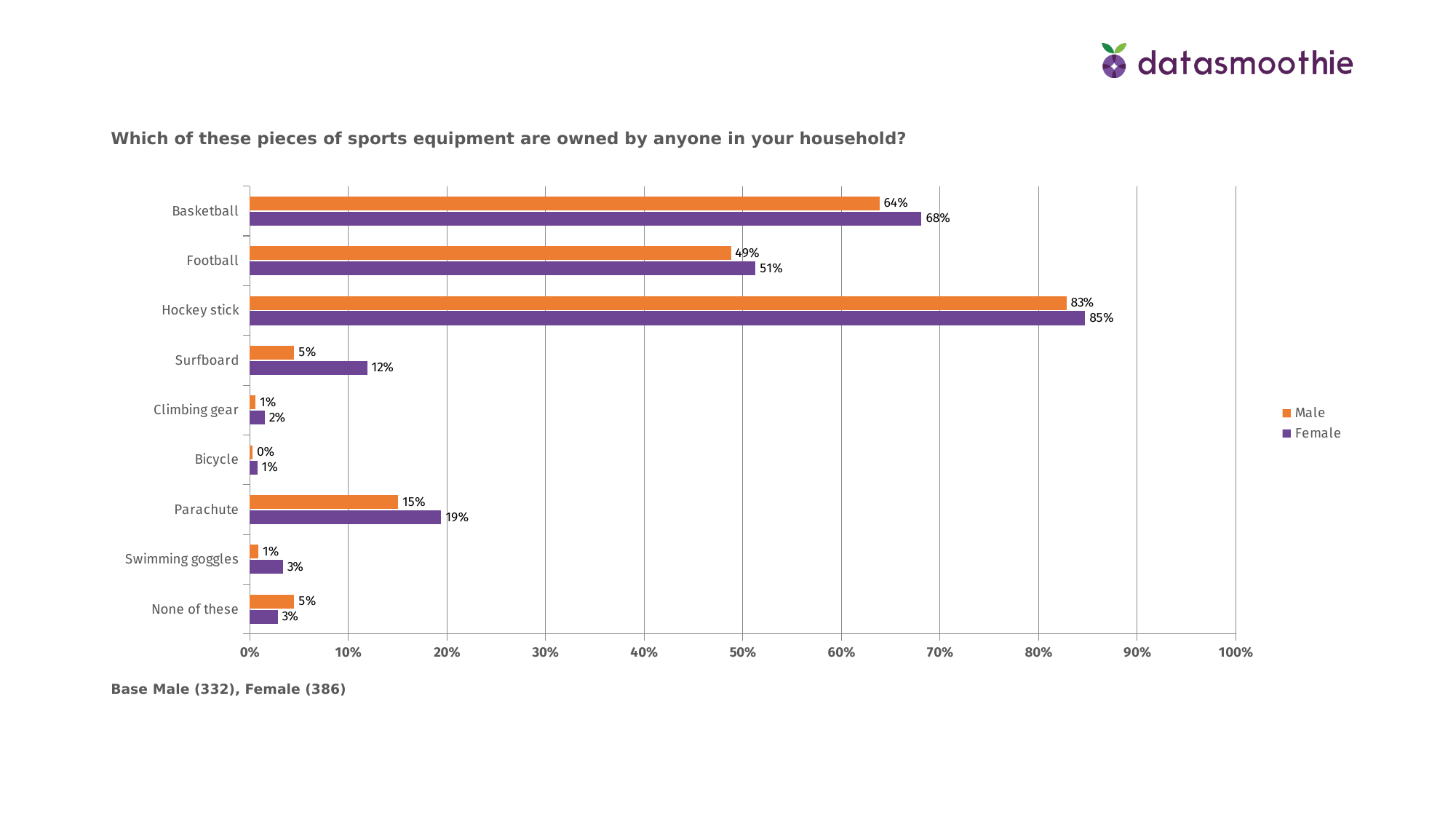

Which of these pieces of sports equipment are owned by anyone in your household?

### Chart

| Category | Female | Male |
|---|---|---|
| None of these | 0.0285 | 0.0452 |
| Swimming goggles | 0.0337 | 0.009000000000000001 |
| Parachute | 0.1943 | 0.1506 |
| Bicycle | 0.0078000000000000005 | 0.003 |
| Climbing gear | 0.0155 | 0.006 |
| Surfboard | 0.1192 | 0.0452 |
| Hockey stick | 0.8472 | 0.8283 |
| Football | 0.513 | 0.488 |
| Basketball | 0.6812999999999999 | 0.6386 |
Base Male (332), Female (386)